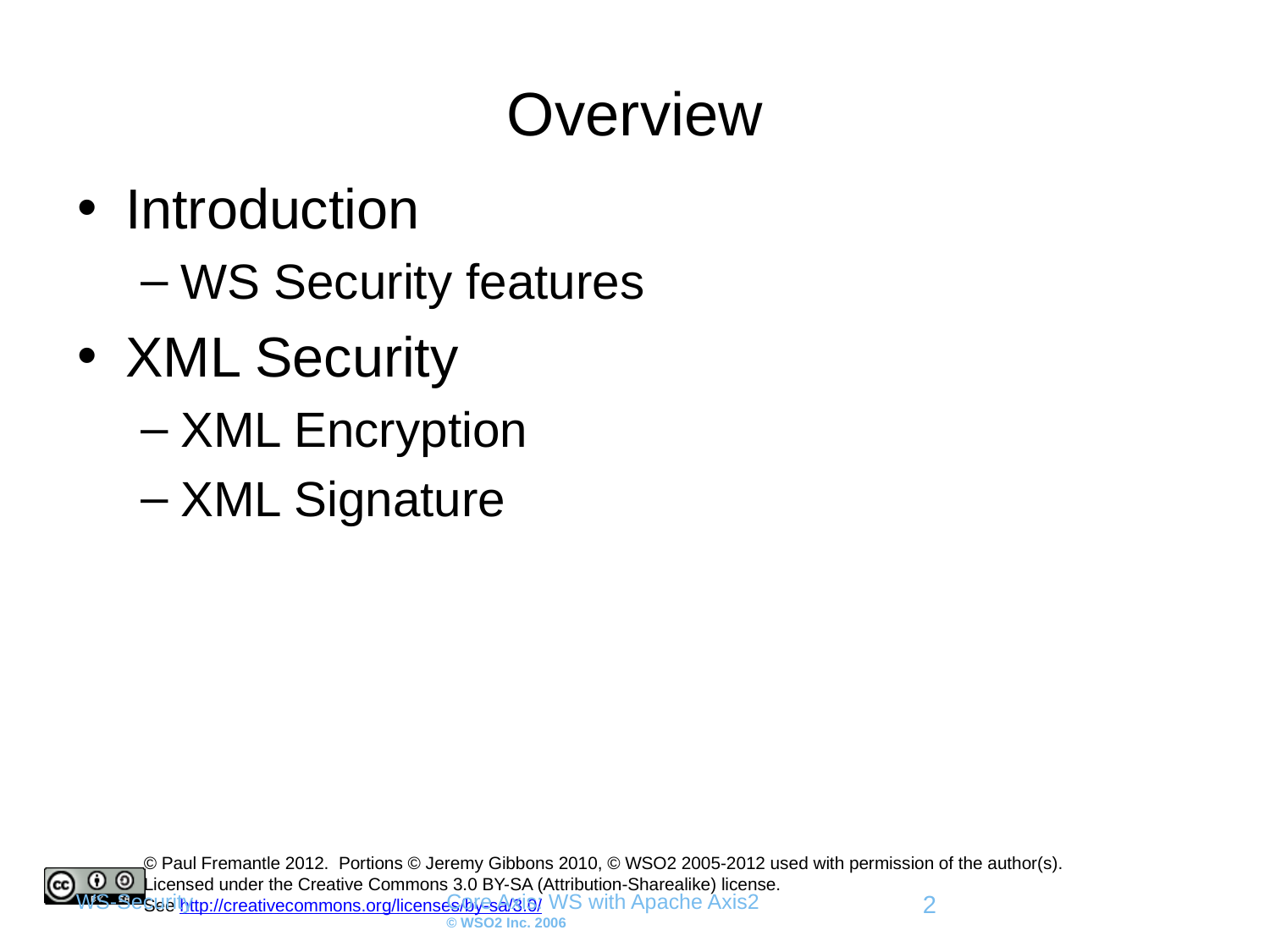

# Overview
Introduction
WS Security features
XML Security
XML Encryption
XML Signature

WS-Security
Core Axis: WS with Apache Axis2
© WSO2 Inc. 2006
2